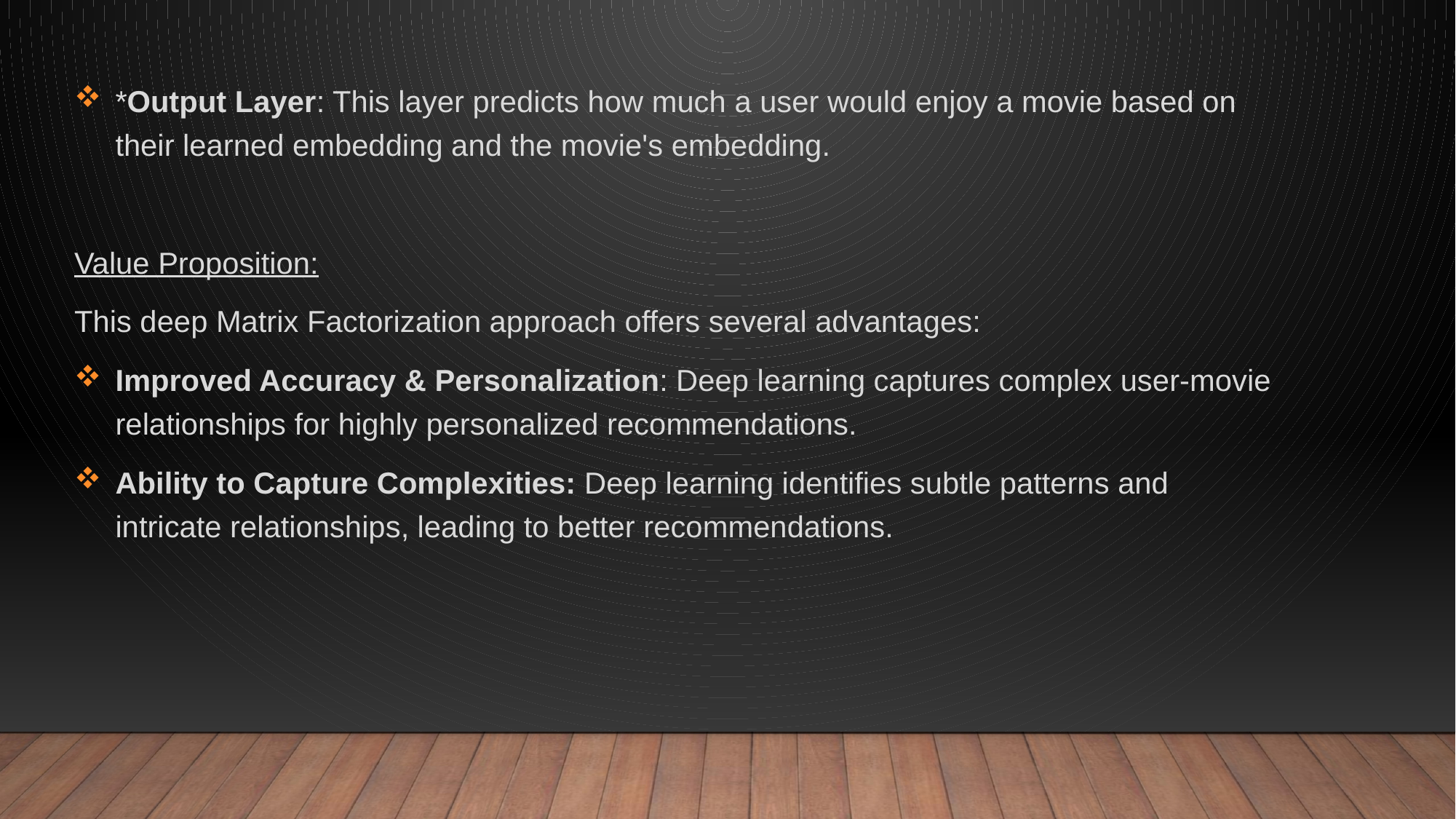

*Output Layer: This layer predicts how much a user would enjoy a movie based on their learned embedding and the movie's embedding.

Value Proposition:
This deep Matrix Factorization approach offers several advantages:
Improved Accuracy & Personalization: Deep learning captures complex user-movie relationships for highly personalized recommendations.
Ability to Capture Complexities: Deep learning identifies subtle patterns and intricate relationships, leading to better recommendations.